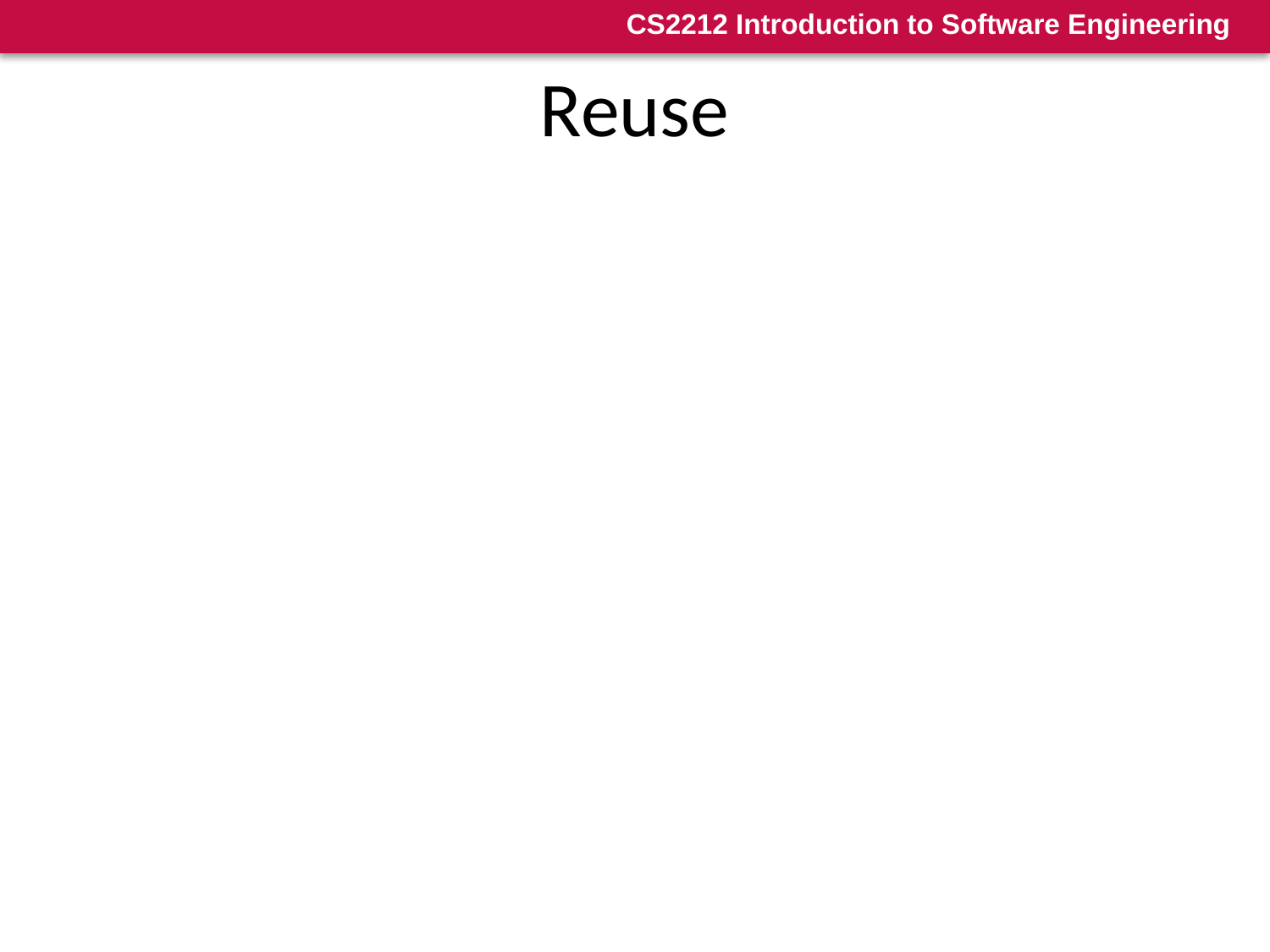

# Reuse
A good software design solves a specific problem but is general enough to address future problems (for example, changing requirements)

Experts do not solve every problem from first principles
They reuse solutions that have worked for them in the past

Goal for the software engineer:
Design the software to be reusable across application domains and designs
How?
Use design patterns and frameworks whenever possible